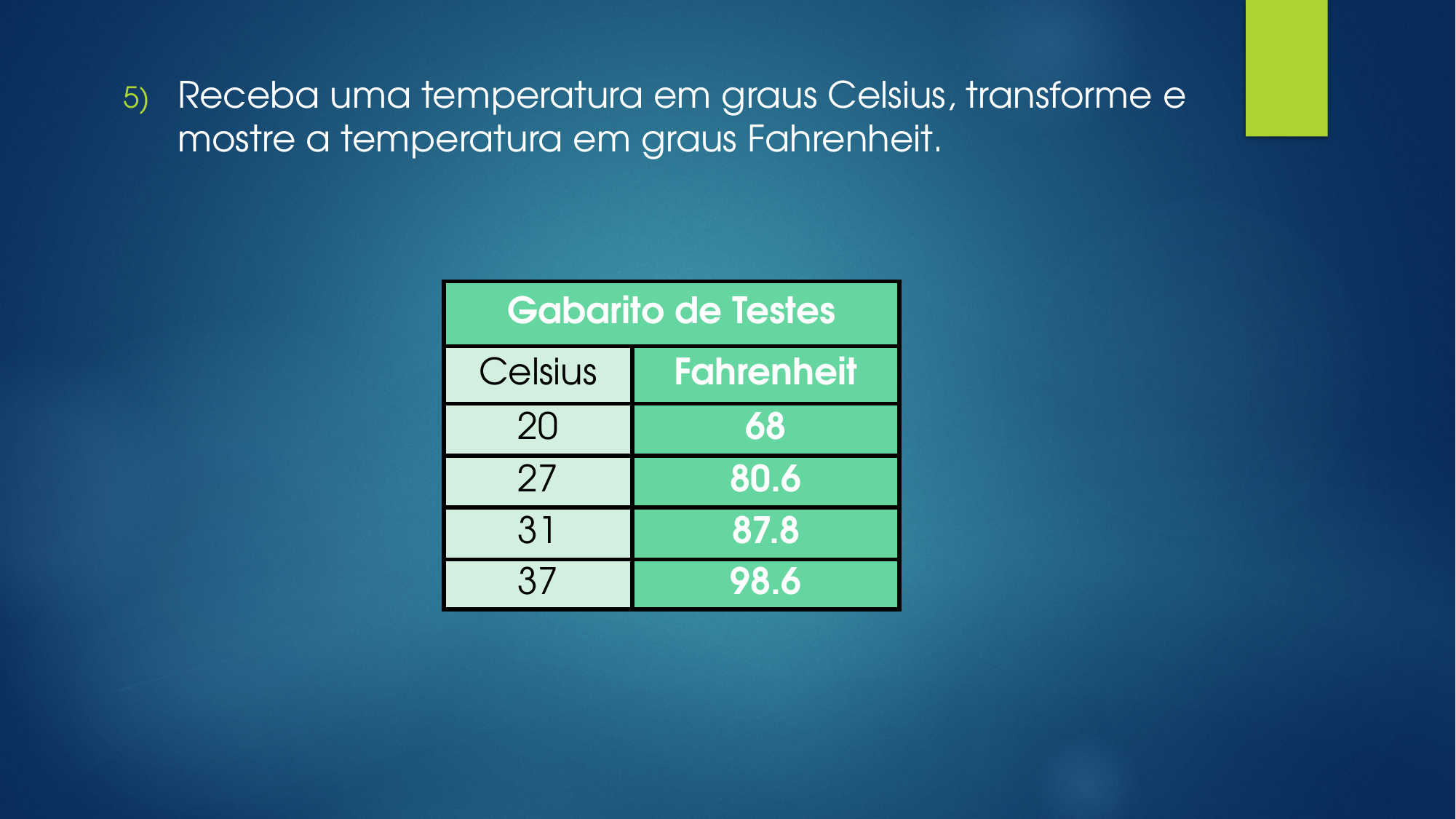

Receba uma temperatura em graus Celsius, transforme e mostre a temperatura em graus Fahrenheit.
| Gabarito de Testes |  |
| --- | --- |
| Celsius | Fahrenheit |
| 20 | 68 |
| 27 | 80.6 |
| 31 | 87.8 |
| 37 | 98.6 |